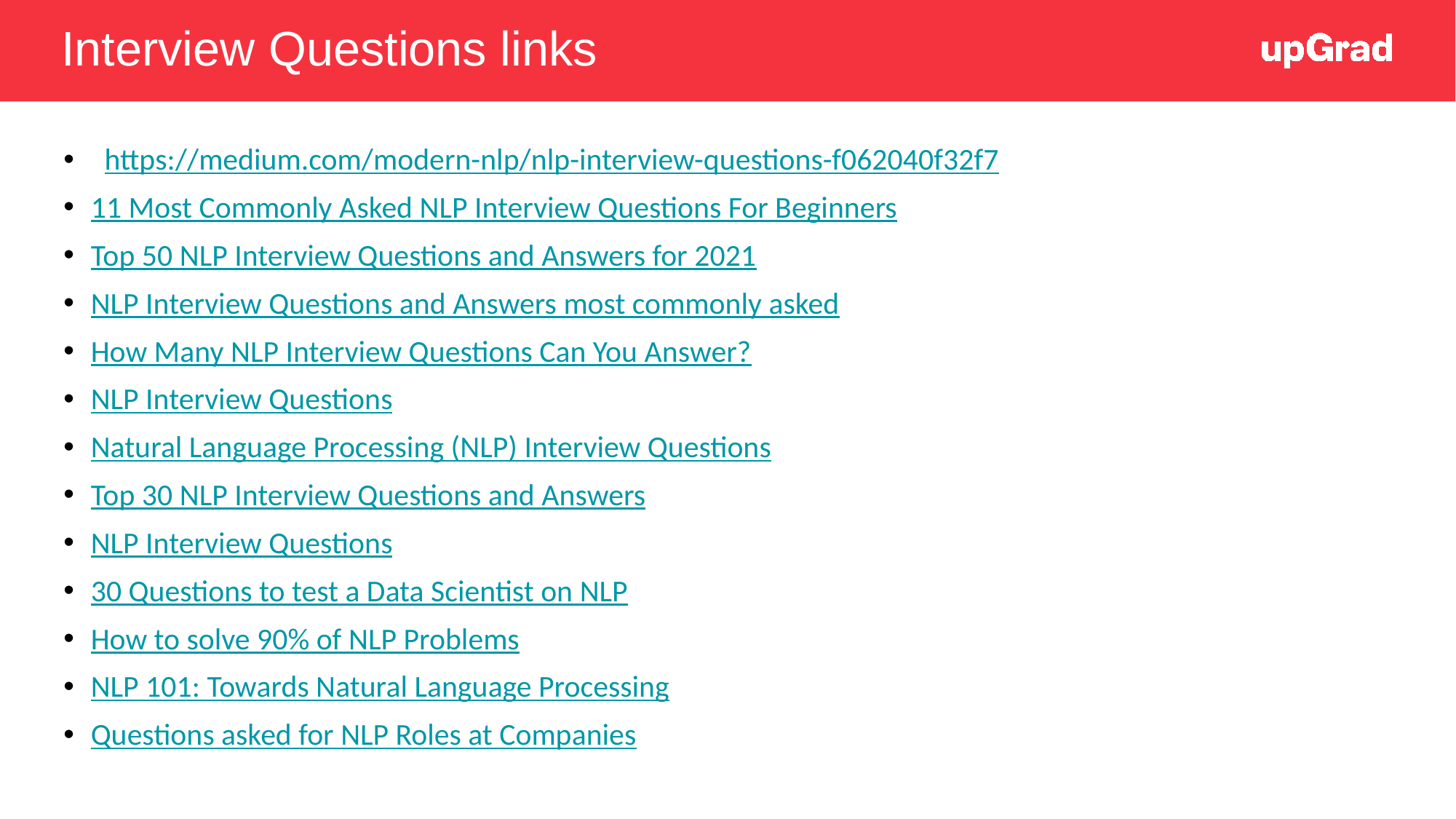

# Interview Questions links
https://medium.com/modern-nlp/nlp-interview-questions-f062040f32f7
11 Most Commonly Asked NLP Interview Questions For Beginners
Top 50 NLP Interview Questions and Answers for 2021
NLP Interview Questions and Answers most commonly asked
How Many NLP Interview Questions Can You Answer?
NLP Interview Questions
Natural Language Processing (NLP) Interview Questions
Top 30 NLP Interview Questions and Answers
NLP Interview Questions
30 Questions to test a Data Scientist on NLP
How to solve 90% of NLP Problems
NLP 101: Towards Natural Language Processing
Questions asked for NLP Roles at Companies